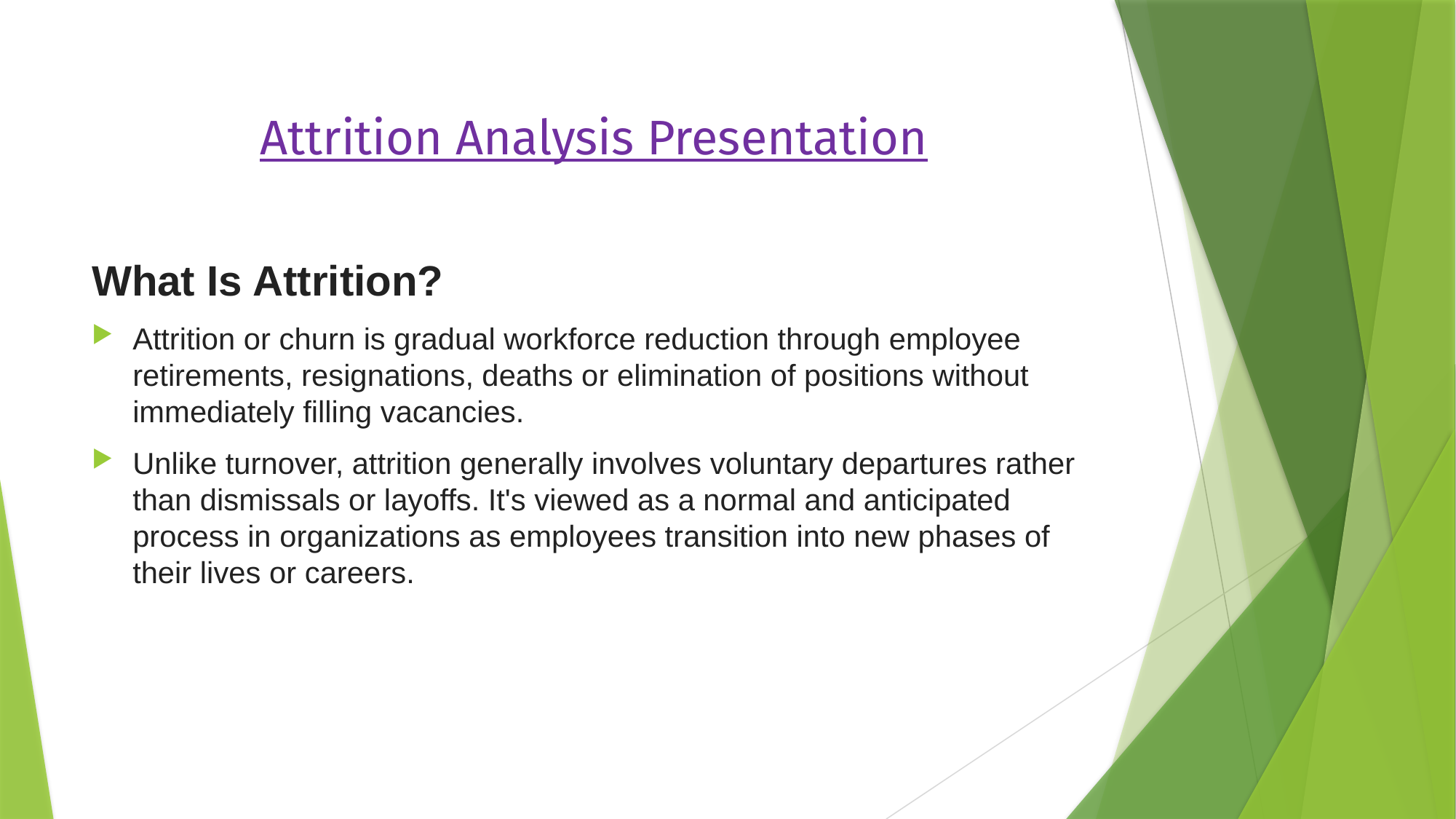

Attrition Analysis Presentation

What Is Attrition?
Attrition or churn is gradual workforce reduction through employee retirements, resignations, deaths or elimination of positions without immediately filling vacancies.
Unlike turnover, attrition generally involves voluntary departures rather than dismissals or layoffs. It's viewed as a normal and anticipated process in organizations as employees transition into new phases of their lives or careers.